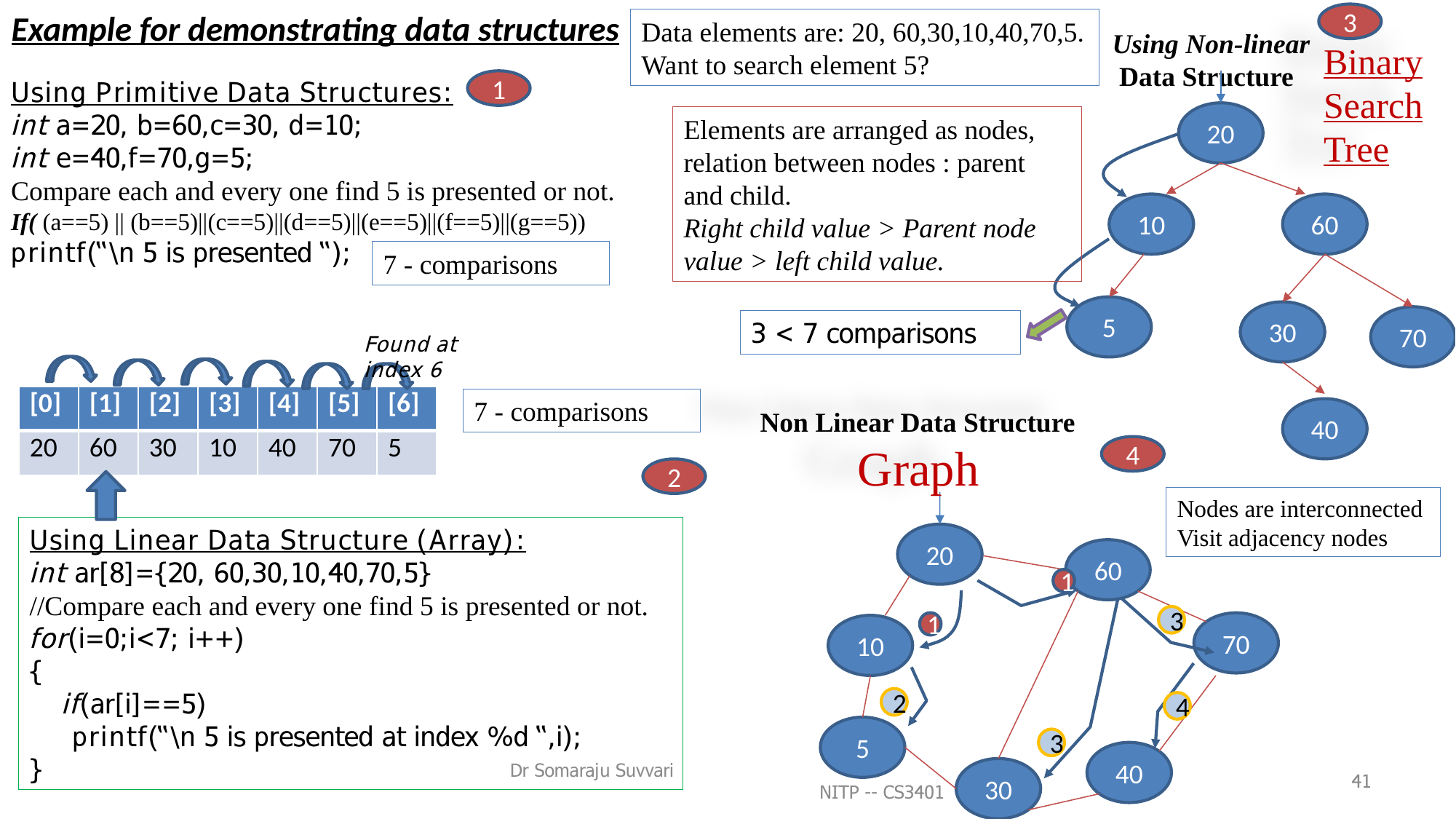

# Example for demonstrating data structures
3
Data elements are: 20, 60,30,10,40,70,5.
Want to search element 5?
Using Non-linear
 Data Structure
Binary Search Tree
Using Primitive Data Structures:
int a=20, b=60,c=30, d=10;
int e=40,f=70,g=5;
Compare each and every one find 5 is presented or not.
If( (a==5) || (b==5)||(c==5)||(d==5)||(e==5)||(f==5)||(g==5))
printf(“\n 5 is presented “);
1
20
10
60
5
30
70
40
Elements are arranged as nodes, relation between nodes : parent and child.
Right child value > Parent node value > left child value.

7 - comparisons

3 < 7 comparisons

Found at index 6

| [0] | [1] | [2] | [3] | [4] | [5] | [6] |
| --- | --- | --- | --- | --- | --- | --- |
| 20 | 60 | 30 | 10 | 40 | 70 | 5 |
7 - comparisons
Non Linear Data Structure
        Graph
4
2

Nodes are interconnected
Visit adjacency nodes
20
60
70
10
5
40
30
Using Linear Data Structure (Array):
int ar[8]={20, 60,30,10,40,70,5}
//Compare each and every one find 5 is presented or not.
for(i=0;i<7; i++)
{
    if(ar[i]==5)
     printf(“\n 5 is presented at index %d “,i);
}
1

3
1

2
4
3
Dr Somaraju Suvvari                                                                                                        NITP -- CS3401
41